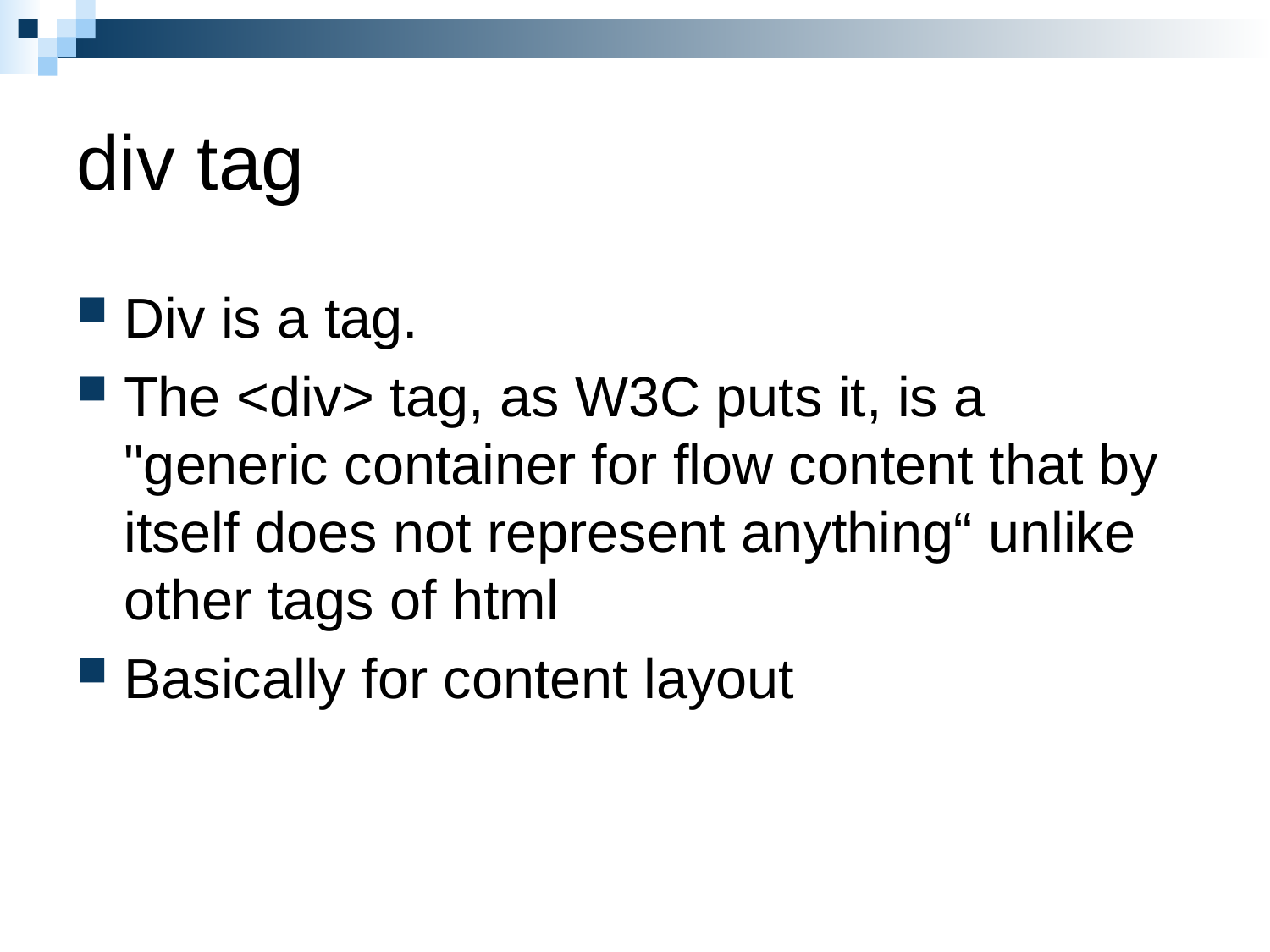

# div tag
Div is a tag.
The <div> tag, as W3C puts it, is a "generic container for flow content that by itself does not represent anything“ unlike other tags of html
Basically for content layout